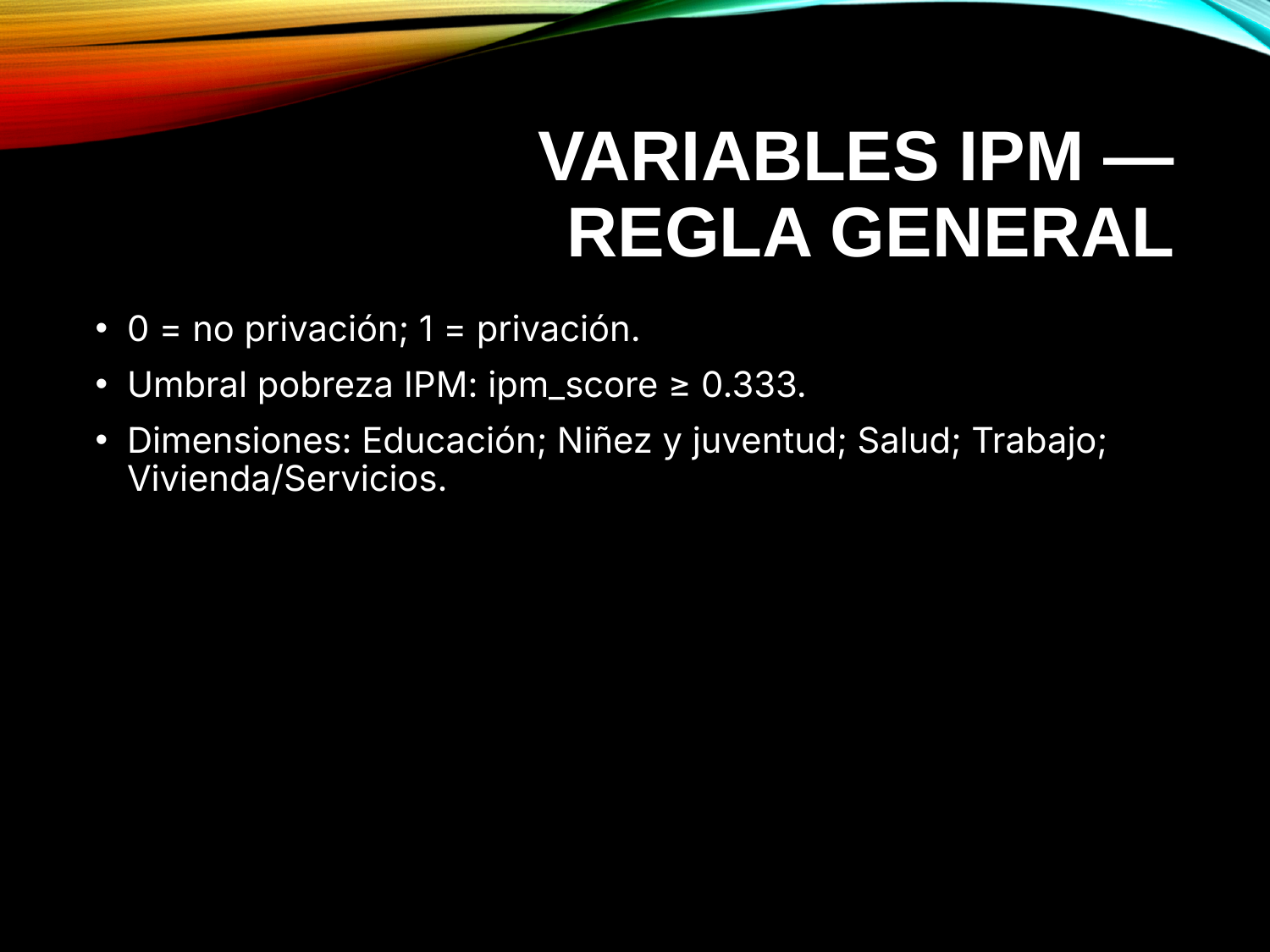

# VARIABLES IPM — REGLA GENERAL
0 = no privación; 1 = privación.
Umbral pobreza IPM: ipm_score ≥ 0.333.
Dimensiones: Educación; Niñez y juventud; Salud; Trabajo; Vivienda/Servicios.